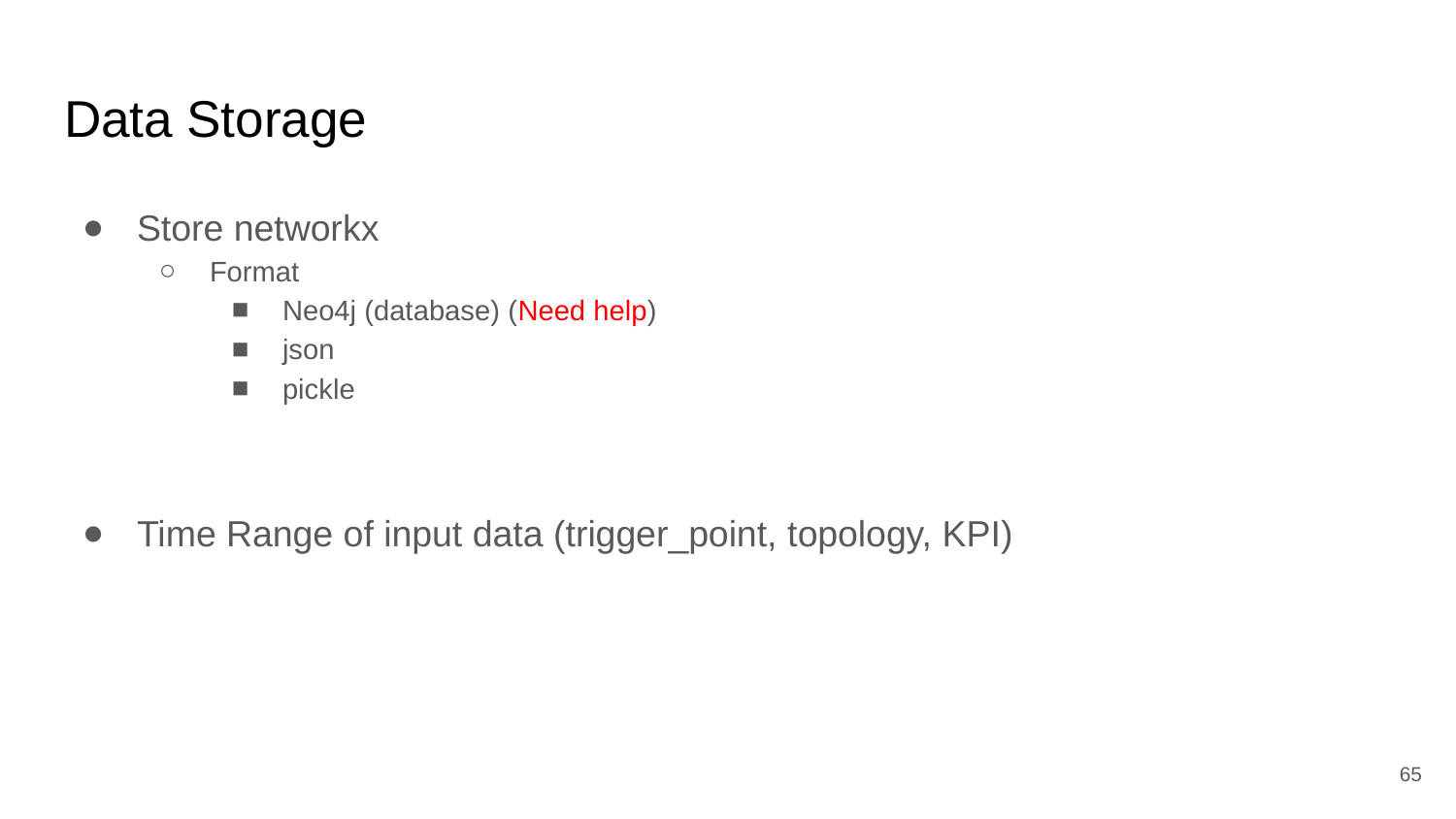

# Data Storage
Store networkx
Format
Neo4j (database) (Need help)
json
pickle

Time Range of input data (trigger_point, topology, KPI)
65